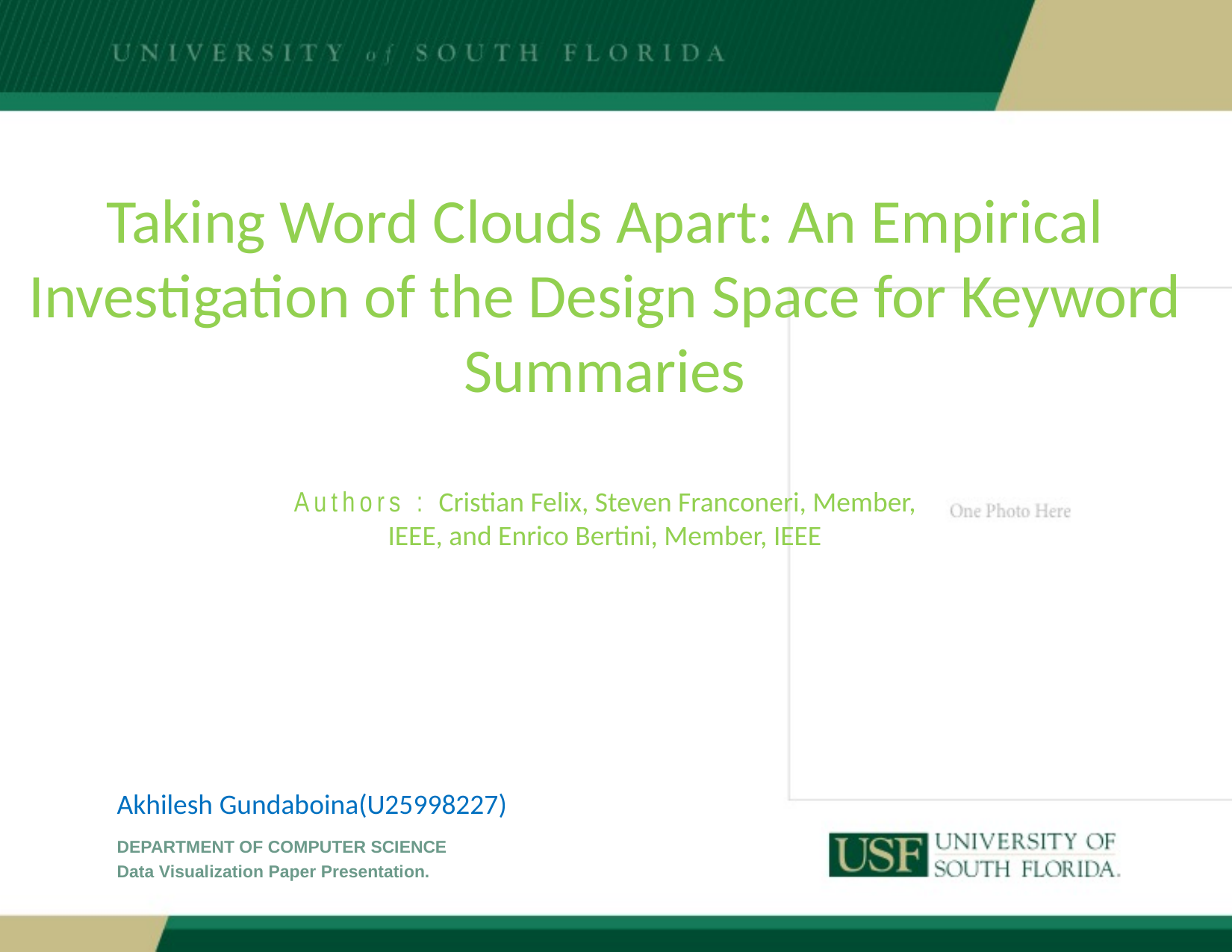

Taking Word Clouds Apart: An Empirical Investigation of the Design Space for Keyword Summaries
Authors : Cristian Felix, Steven Franconeri, Member, IEEE, and Enrico Bertini, Member, IEEE
Akhilesh Gundaboina(U25998227)
DEPARTMENT OF COMPUTER SCIENCE
Data Visualization Paper Presentation.